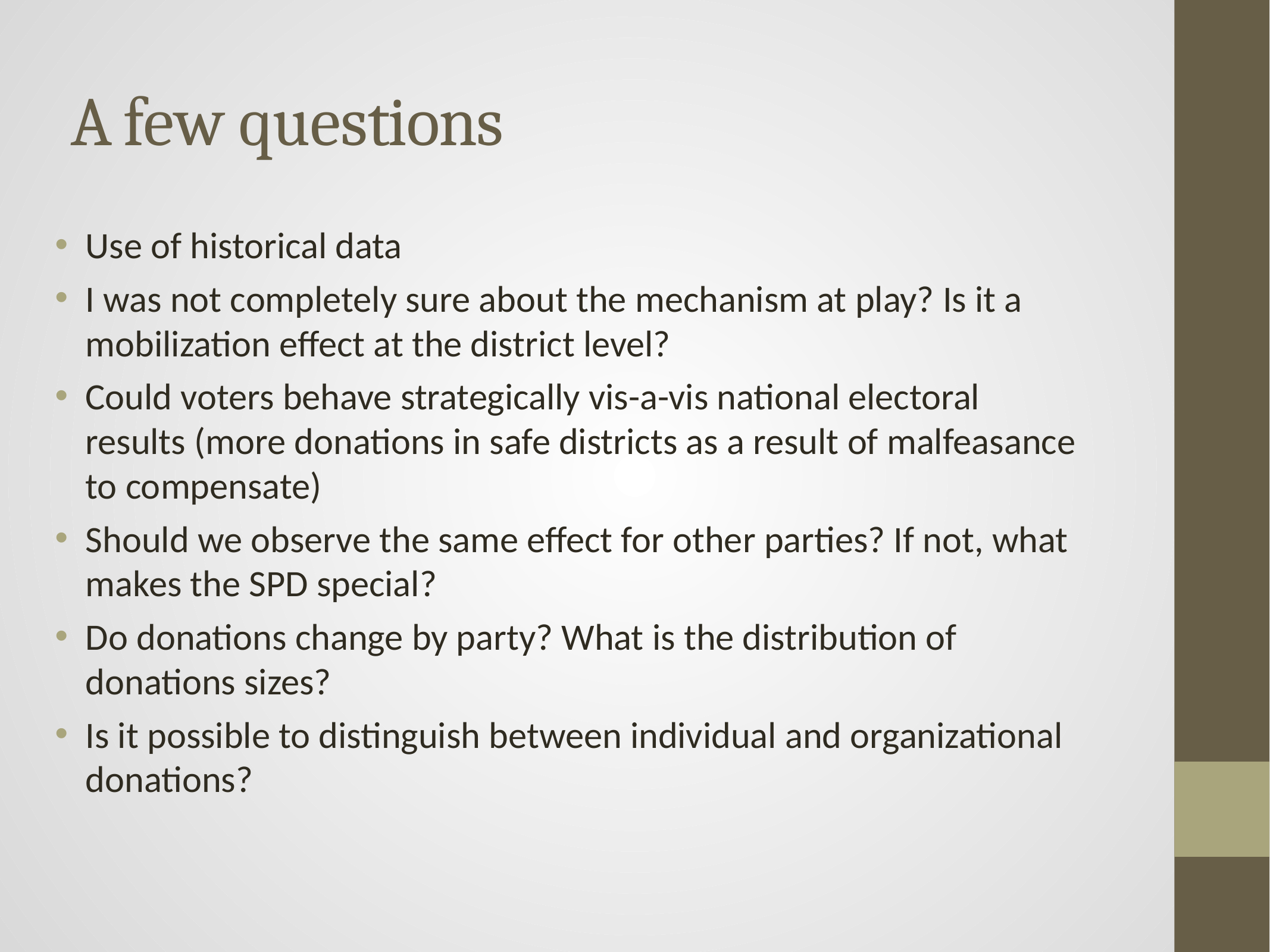

# A few questions
Use of historical data
I was not completely sure about the mechanism at play? Is it a mobilization effect at the district level?
Could voters behave strategically vis-a-vis national electoral results (more donations in safe districts as a result of malfeasance to compensate)
Should we observe the same effect for other parties? If not, what makes the SPD special?
Do donations change by party? What is the distribution of donations sizes?
Is it possible to distinguish between individual and organizational donations?